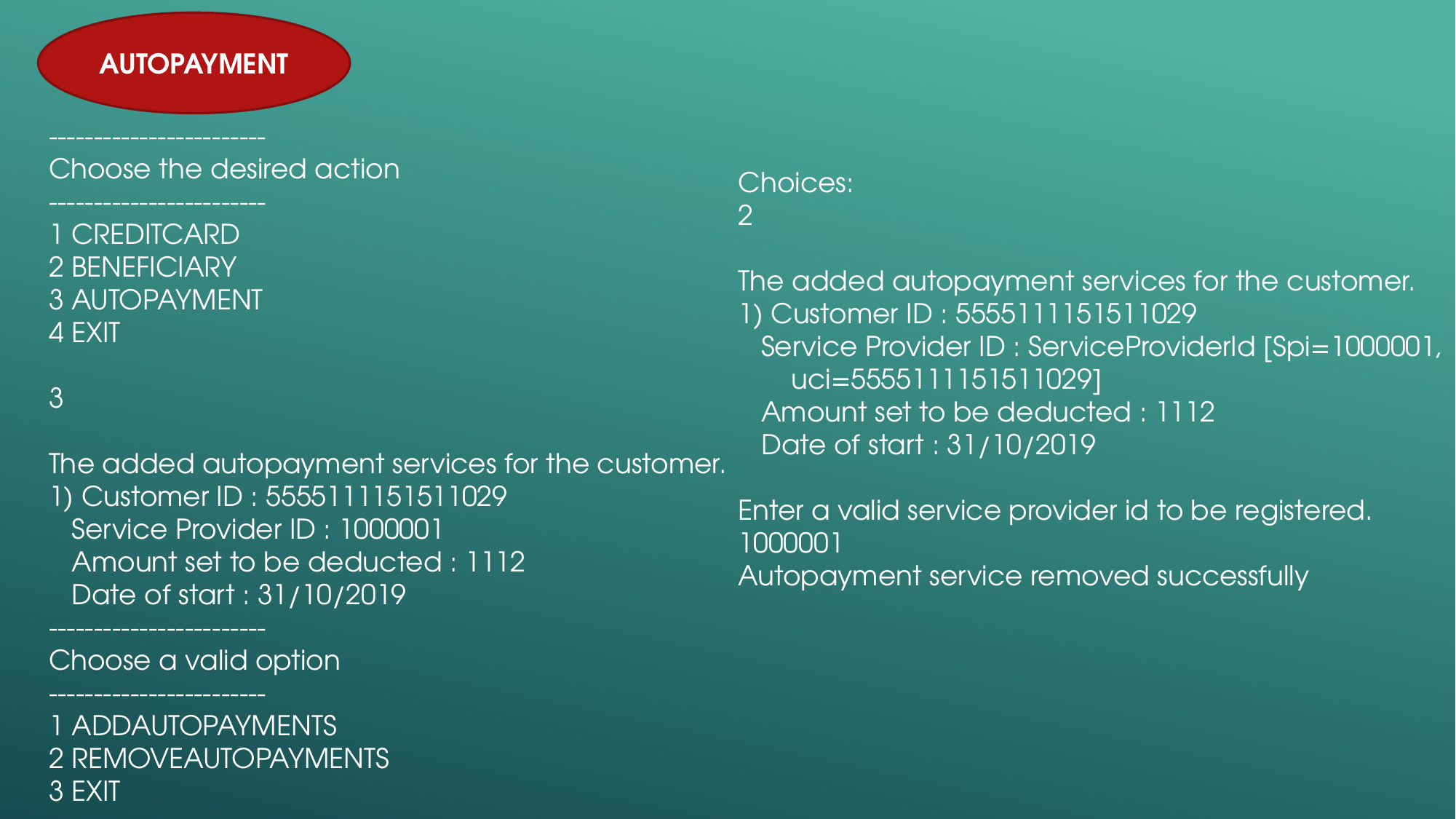

AUTOPAYMENT
------------------------
Choose the desired action
------------------------
1 CREDITCARD
2 BENEFICIARY
3 AUTOPAYMENT
4 EXIT

3

The added autopayment services for the customer.
1) Customer ID : 5555111151511029
   Service Provider ID : 1000001
   Amount set to be deducted : 1112
   Date of start : 31/10/2019
------------------------
Choose a valid option
------------------------
1 ADDAUTOPAYMENTS
2 REMOVEAUTOPAYMENTS
3 EXIT
Choices:
2

The added autopayment services for the customer.
1) Customer ID : 5555111151511029
   Service Provider ID : ServiceProviderId [Spi=1000001,        uci=5555111151511029]
   Amount set to be deducted : 1112
   Date of start : 31/10/2019

Enter a valid service provider id to be registered.
1000001
Autopayment service removed successfully